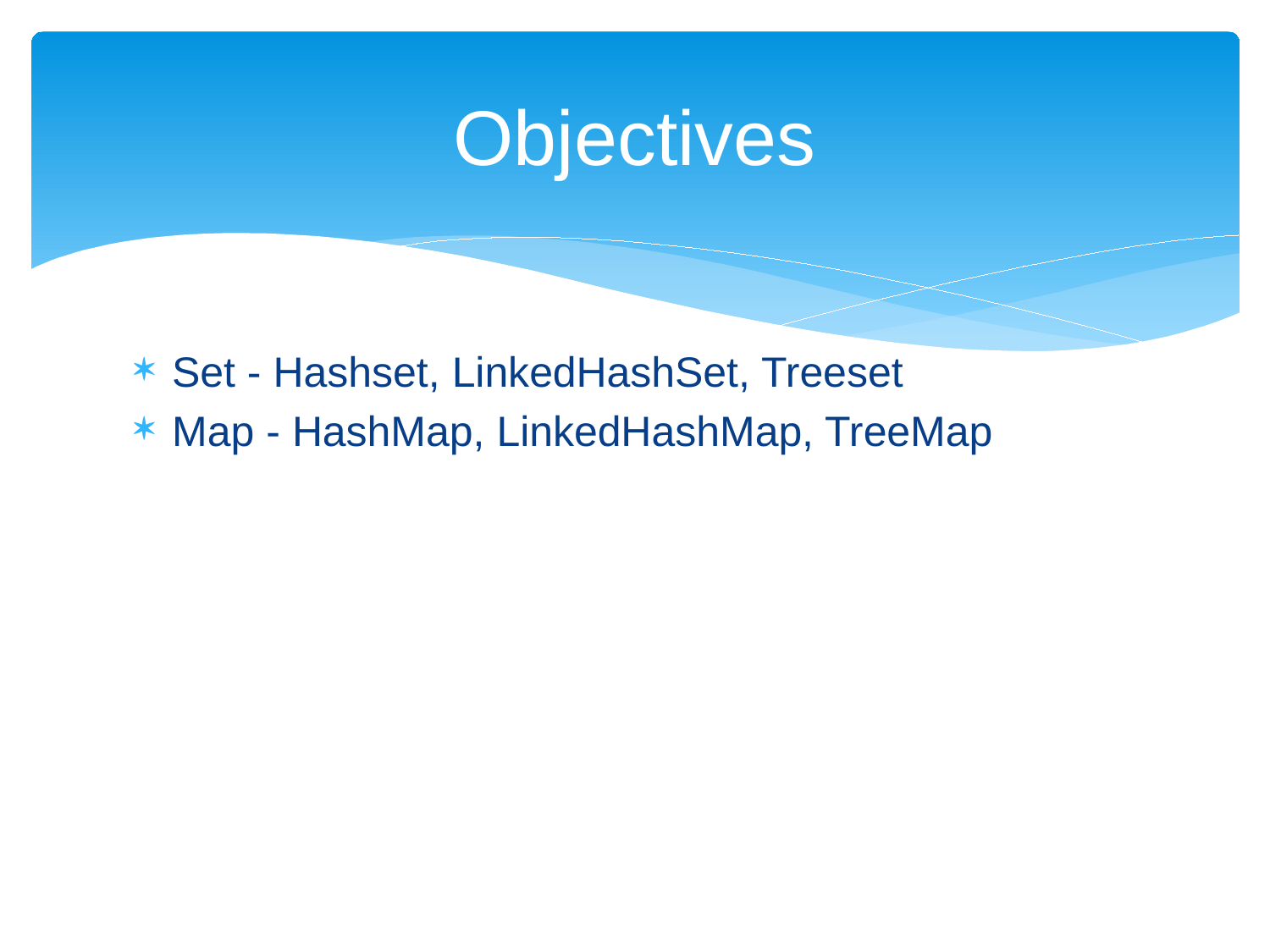

# Objectives
Set - Hashset, LinkedHashSet, Treeset
Map - HashMap, LinkedHashMap, TreeMap